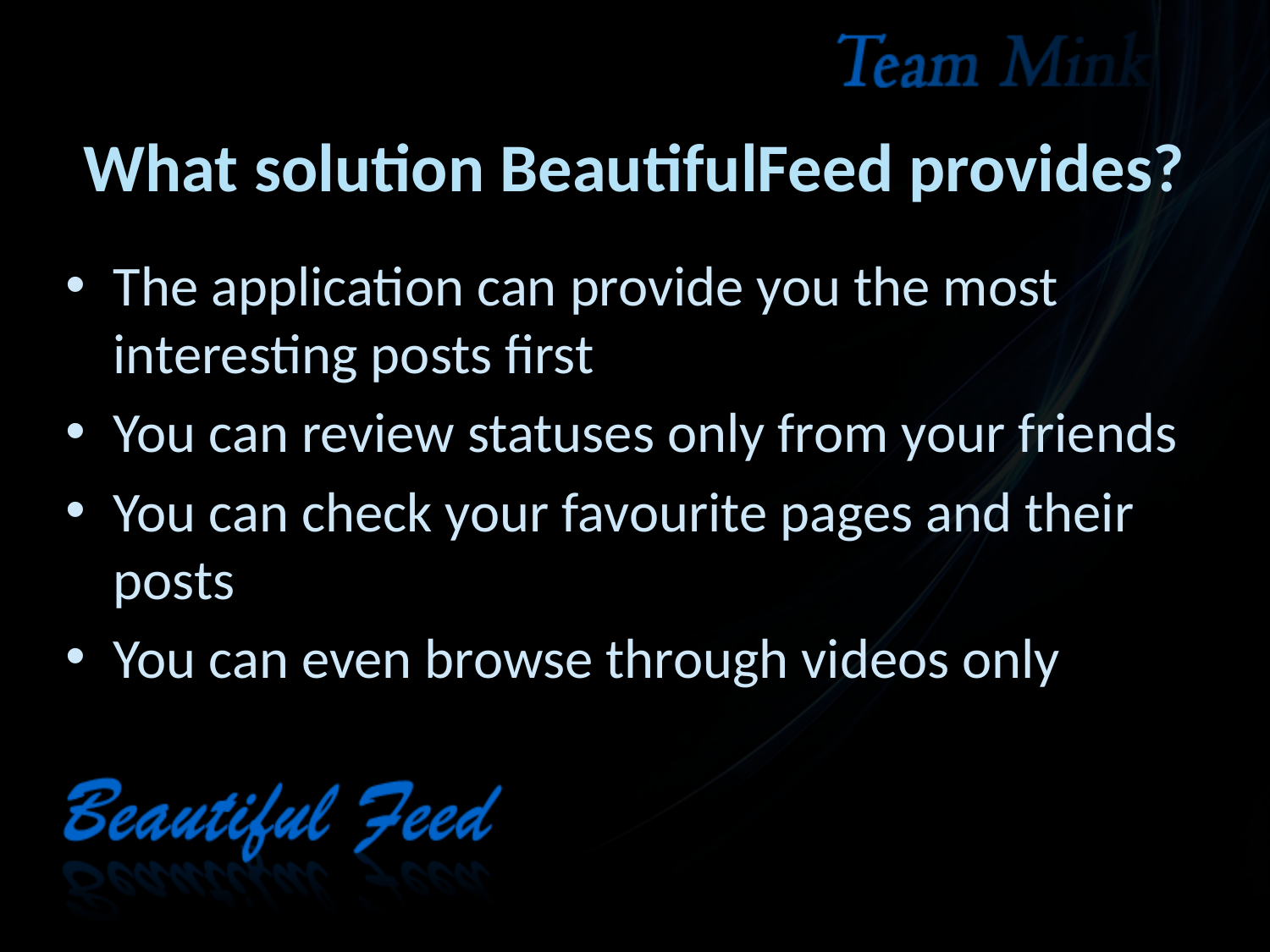

# What solution BeautifulFeed provides?
The application can provide you the most interesting posts first
You can review statuses only from your friends
You can check your favourite pages and their posts
You can even browse through videos only